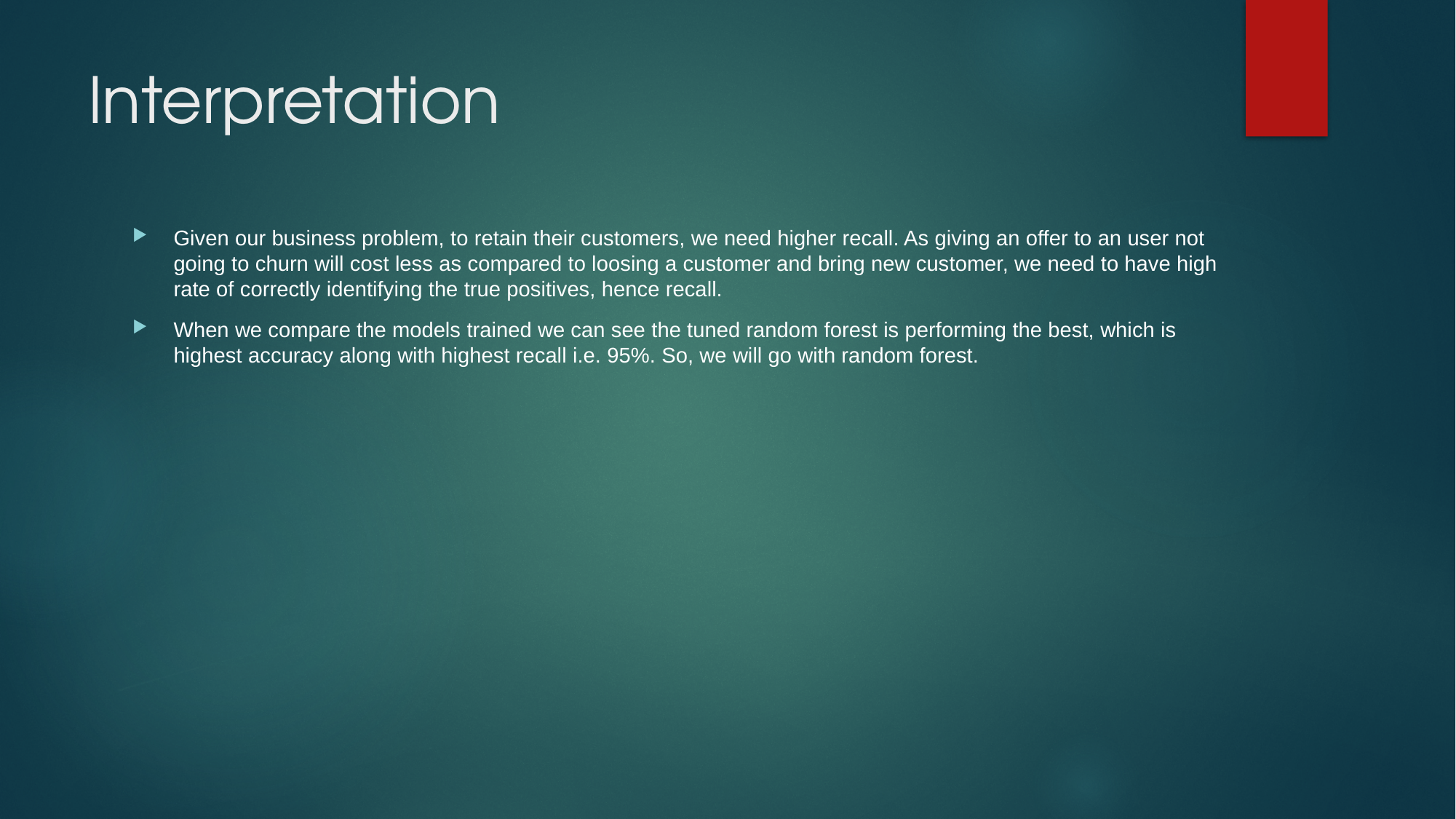

# Interpretation

Given our business problem, to retain their customers, we need higher recall. As giving an offer to an user not going to churn will cost less as compared to loosing a customer and bring new customer, we need to have high rate of correctly identifying the true positives, hence recall.
When we compare the models trained we can see the tuned random forest is performing the best, which is highest accuracy along with highest recall i.e. 95%. So, we will go with random forest.